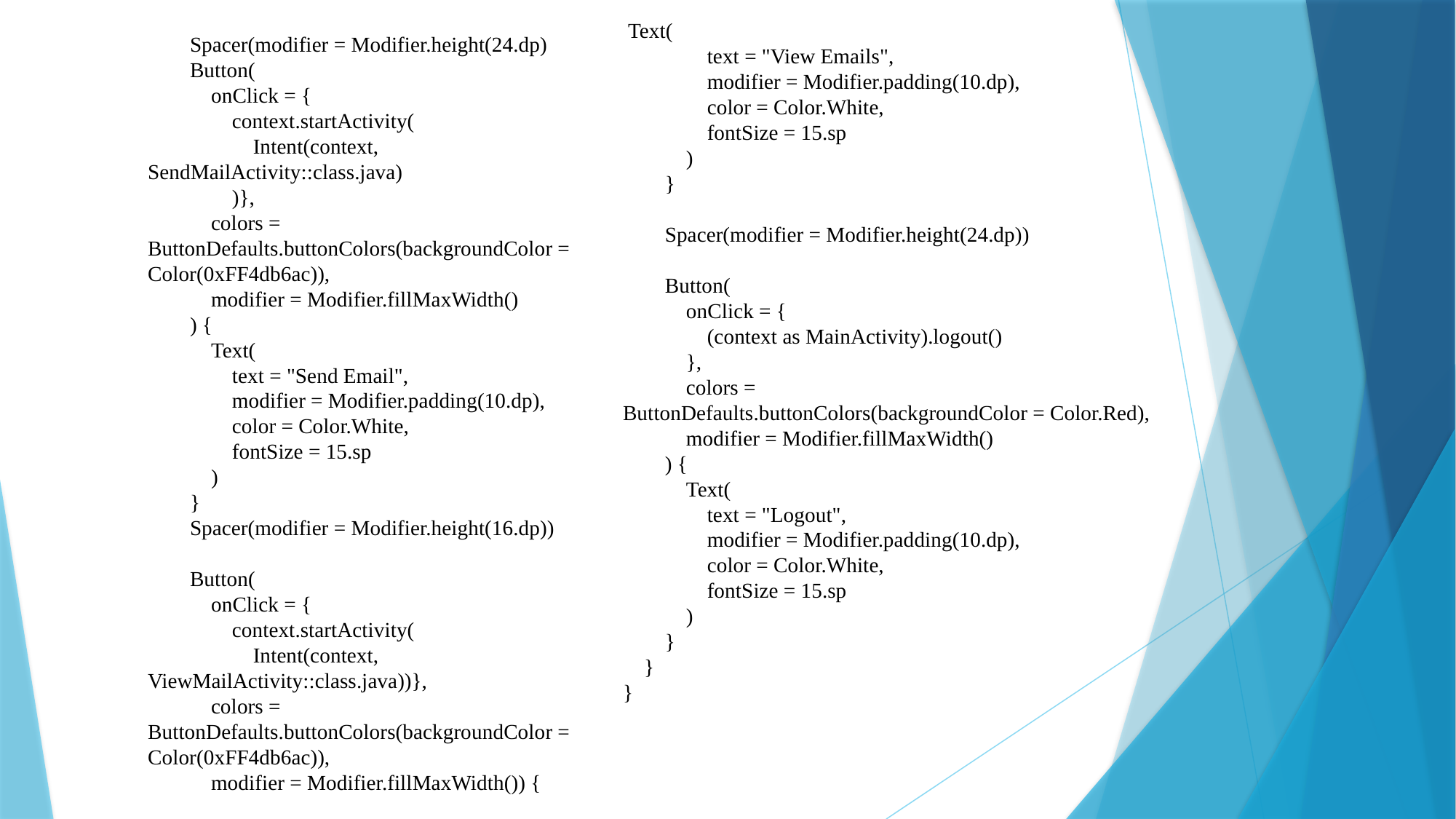

Spacer(modifier = Modifier.height(24.dp)
        Button(
            onClick = {
                context.startActivity(
                    Intent(context, SendMailActivity::class.java)
                )},
            colors = ButtonDefaults.buttonColors(backgroundColor = Color(0xFF4db6ac)),
            modifier = Modifier.fillMaxWidth()
        ) {
            Text(
                text = "Send Email",
                modifier = Modifier.padding(10.dp),
                color = Color.White,
                fontSize = 15.sp
            )
        }
        Spacer(modifier = Modifier.height(16.dp))

        Button(
            onClick = {
                context.startActivity(
                    Intent(context, ViewMailActivity::class.java))},
            colors = ButtonDefaults.buttonColors(backgroundColor = Color(0xFF4db6ac)),
            modifier = Modifier.fillMaxWidth()) {

 Text(
                text = "View Emails",
                modifier = Modifier.padding(10.dp),
                color = Color.White,
                fontSize = 15.sp
            )
        }

        Spacer(modifier = Modifier.height(24.dp))

        Button(
            onClick = {
                (context as MainActivity).logout()
            },
            colors = ButtonDefaults.buttonColors(backgroundColor = Color.Red),
            modifier = Modifier.fillMaxWidth()
        ) {
            Text(
                text = "Logout",
                modifier = Modifier.padding(10.dp),
                color = Color.White,
                fontSize = 15.sp
            )
        }
    }
}